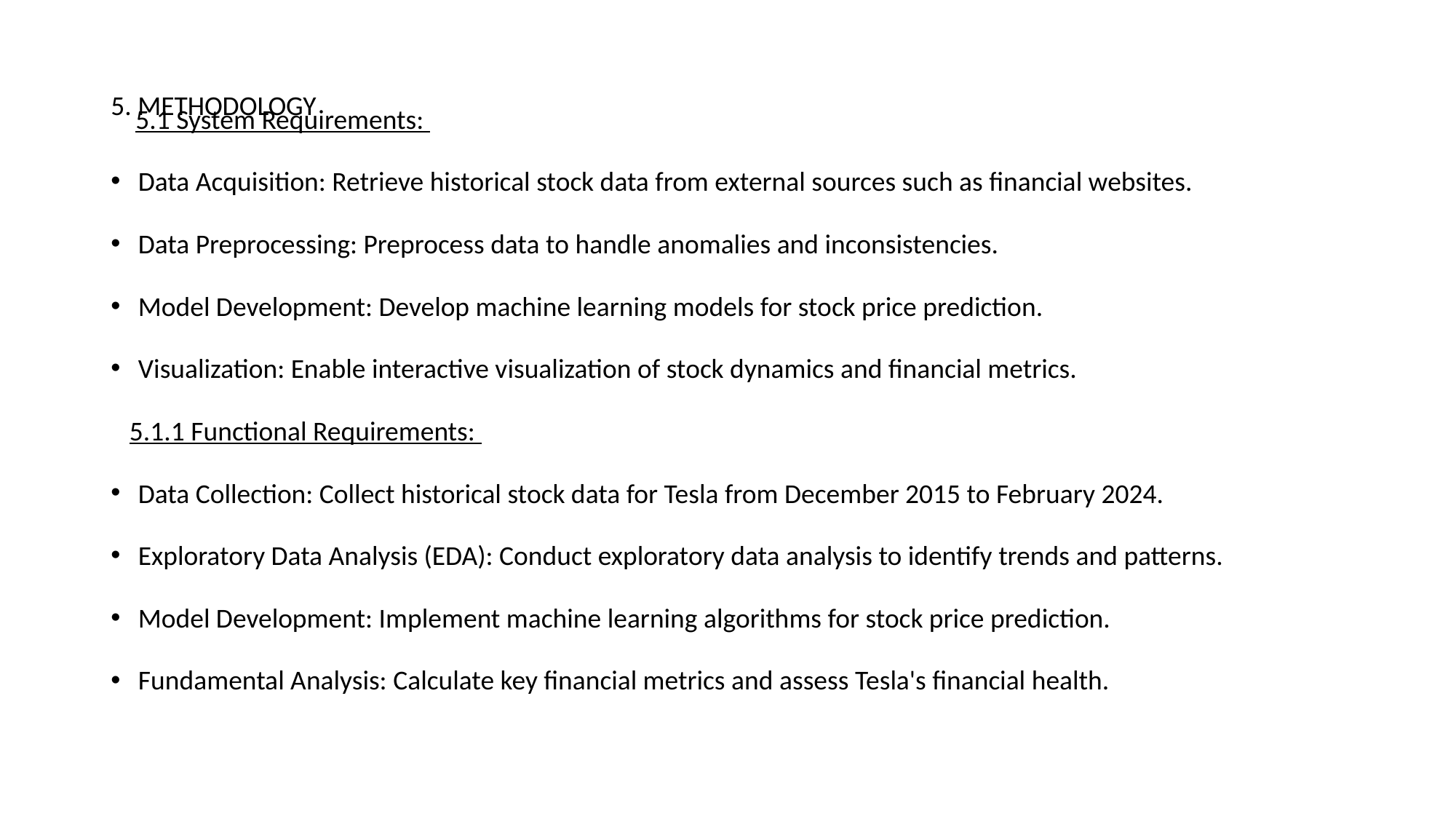

# 5. METHODOLOGY
    5.1 System Requirements:
Data Acquisition: Retrieve historical stock data from external sources such as financial websites.
Data Preprocessing: Preprocess data to handle anomalies and inconsistencies.
Model Development: Develop machine learning models for stock price prediction.
Visualization: Enable interactive visualization of stock dynamics and financial metrics.
   5.1.1 Functional Requirements:
Data Collection: Collect historical stock data for Tesla from December 2015 to February 2024.
Exploratory Data Analysis (EDA): Conduct exploratory data analysis to identify trends and patterns.
Model Development: Implement machine learning algorithms for stock price prediction.
Fundamental Analysis: Calculate key financial metrics and assess Tesla's financial health.